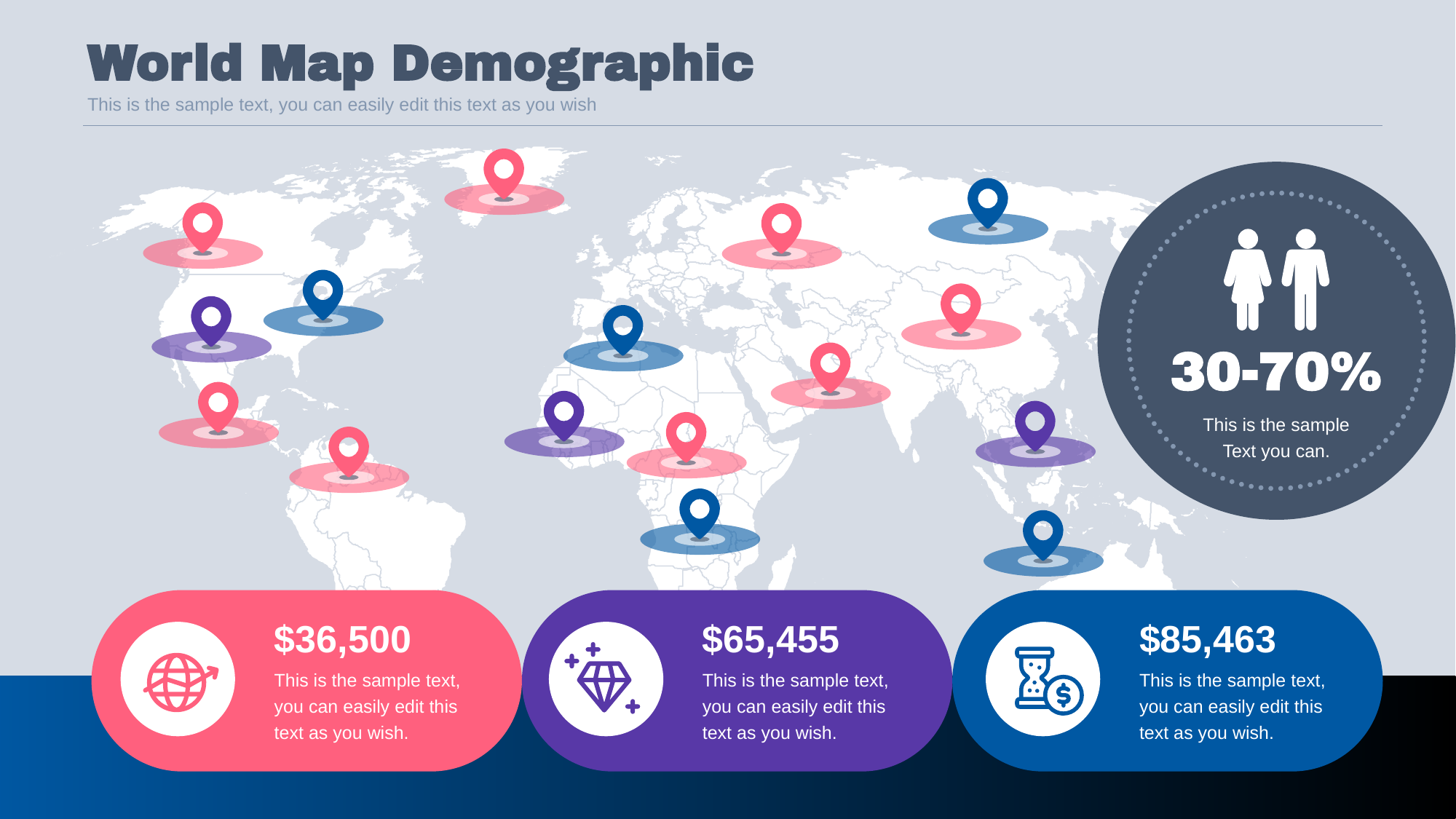

# World Map Demographic
This is the sample text, you can easily edit this text as you wish

30-70%

This is the sample
Text you can.

$36,500

This is the sample text, you can easily edit this text as you wish.
$65,455

This is the sample text, you can easily edit this text as you wish.
$85,463

This is the sample text, you can easily edit this text as you wish.